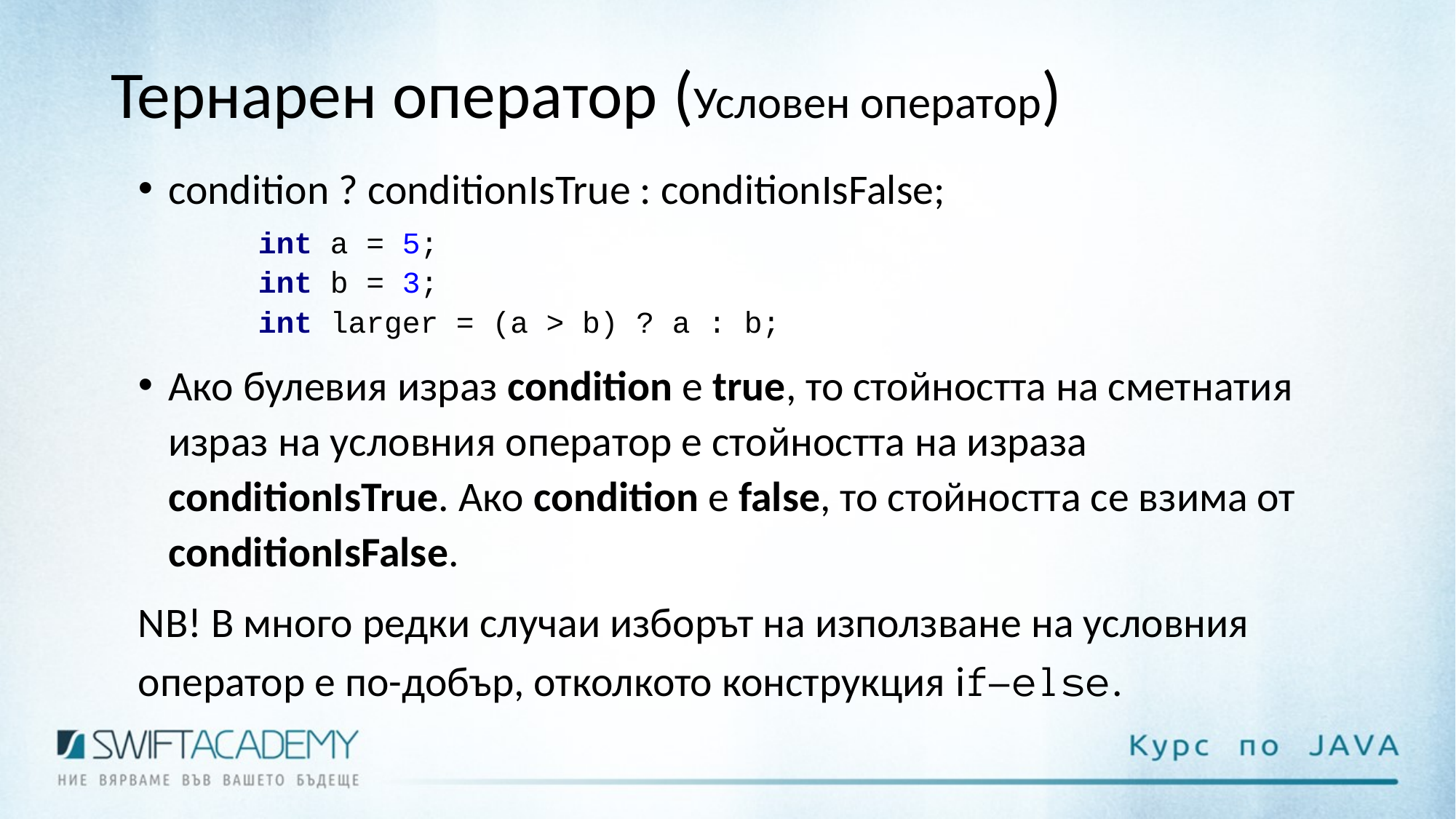

# Тернарен оператор (Условен оператор)
condition ? conditionIsTrue : conditionIsFalse;
int a = 5;
int b = 3;
int larger = (a > b) ? a : b;
Ако булевия израз condition е true, то стойността на сметнатия израз на условния оператор е стойността на израза conditionIsTrue. Ако condition e false, то стойността се взима от conditionIsFalse.
NB! В много редки случаи изборът на използване на условния оператор е по-добър, отколкото конструкция if-else.